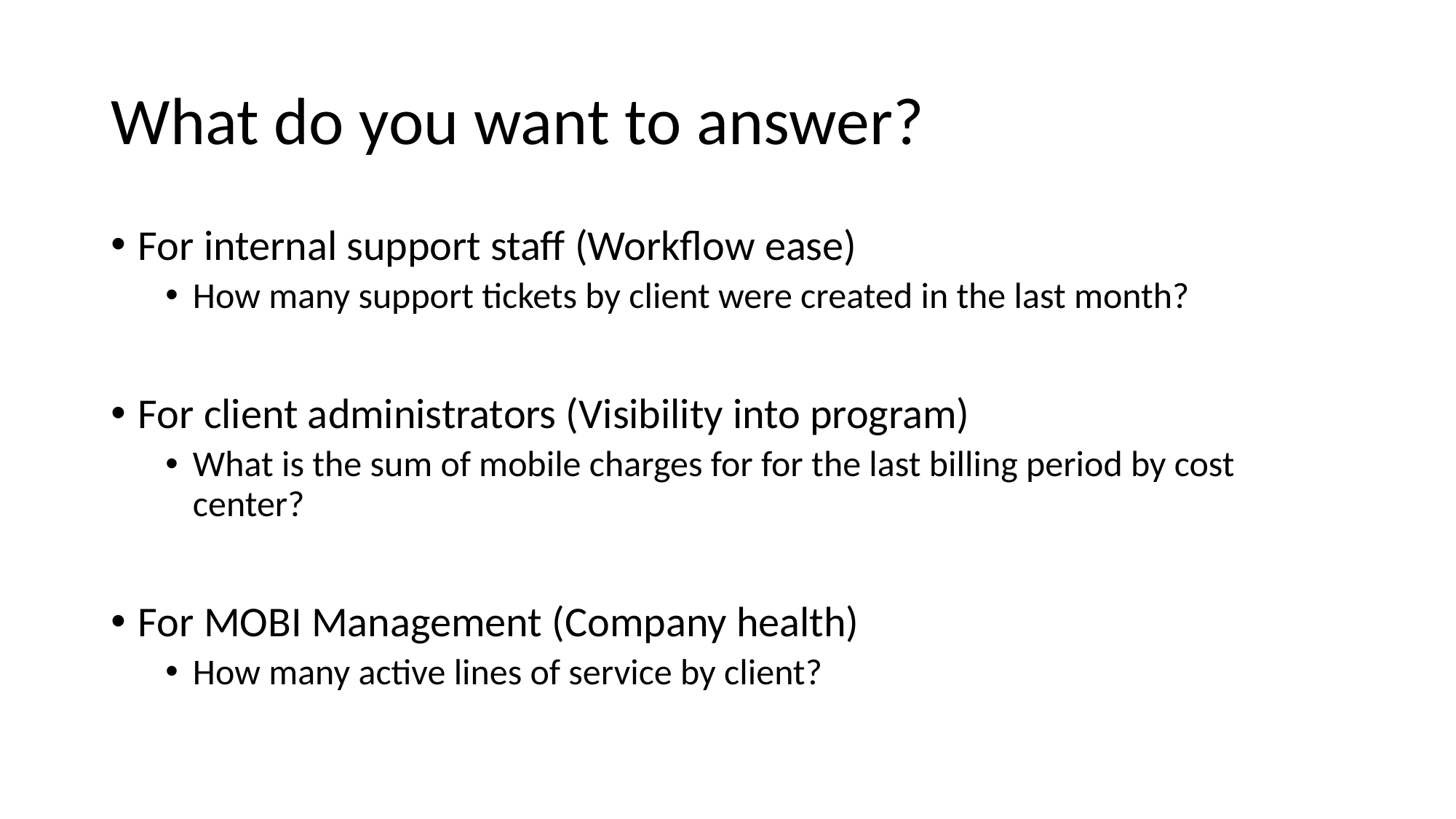

# What do you want to answer?
For internal support staff (Workflow ease)
How many support tickets by client were created in the last month?

For client administrators (Visibility into program)
What is the sum of mobile charges for for the last billing period by cost center?

For MOBI Management (Company health)
How many active lines of service by client?